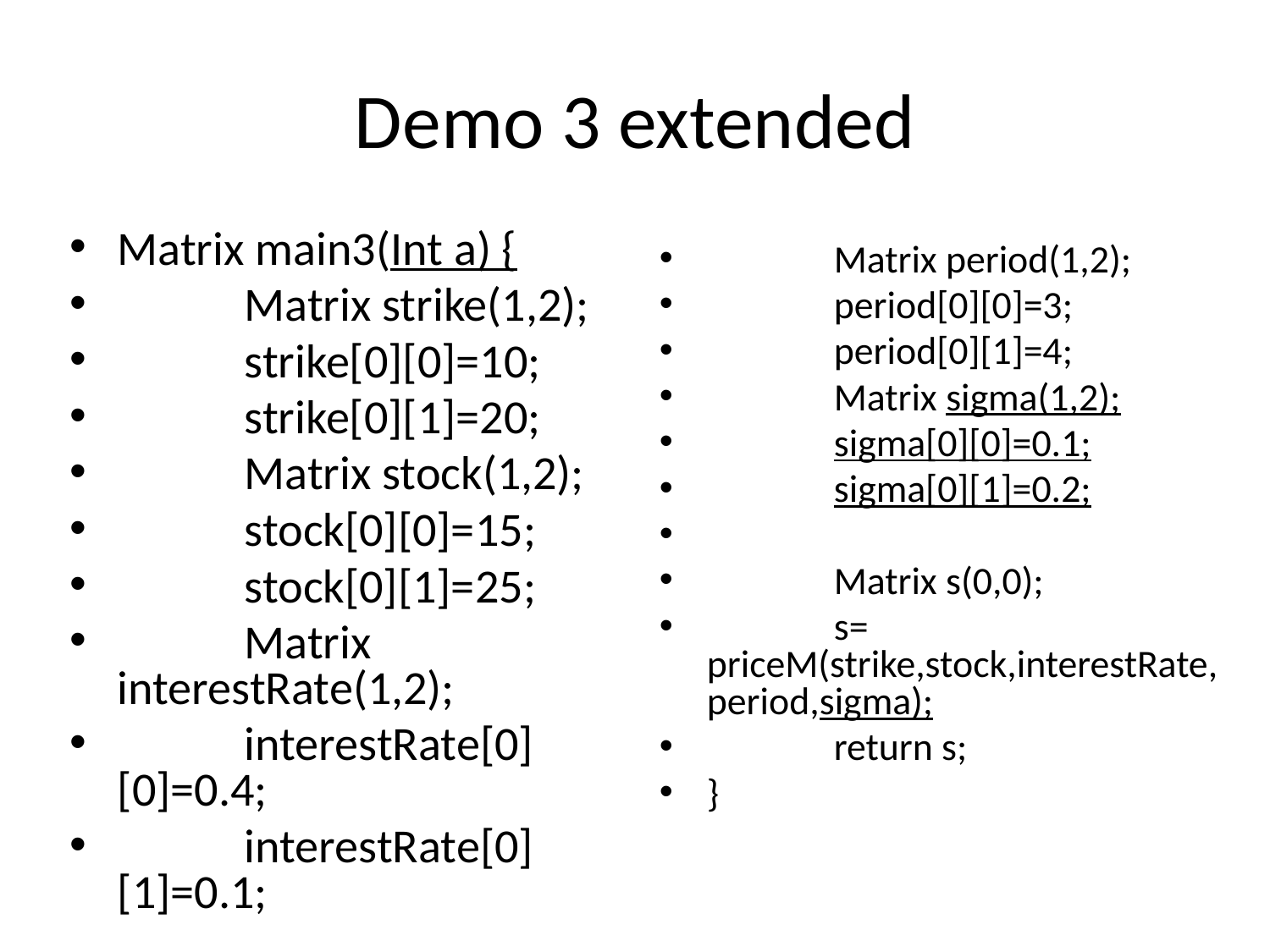

# Demo 3 extended
Matrix main3(Int a) {
	Matrix strike(1,2);
	strike[0][0]=10;
	strike[0][1]=20;
	Matrix stock(1,2);
	stock[0][0]=15;
	stock[0][1]=25;
	Matrix interestRate(1,2);
	interestRate[0][0]=0.4;
	interestRate[0][1]=0.1;
	Matrix period(1,2);
	period[0][0]=3;
	period[0][1]=4;
	Matrix sigma(1,2);
	sigma[0][0]=0.1;
	sigma[0][1]=0.2;

	Matrix s(0,0);
	s= priceM(strike,stock,interestRate,period,sigma);
	return s;
}